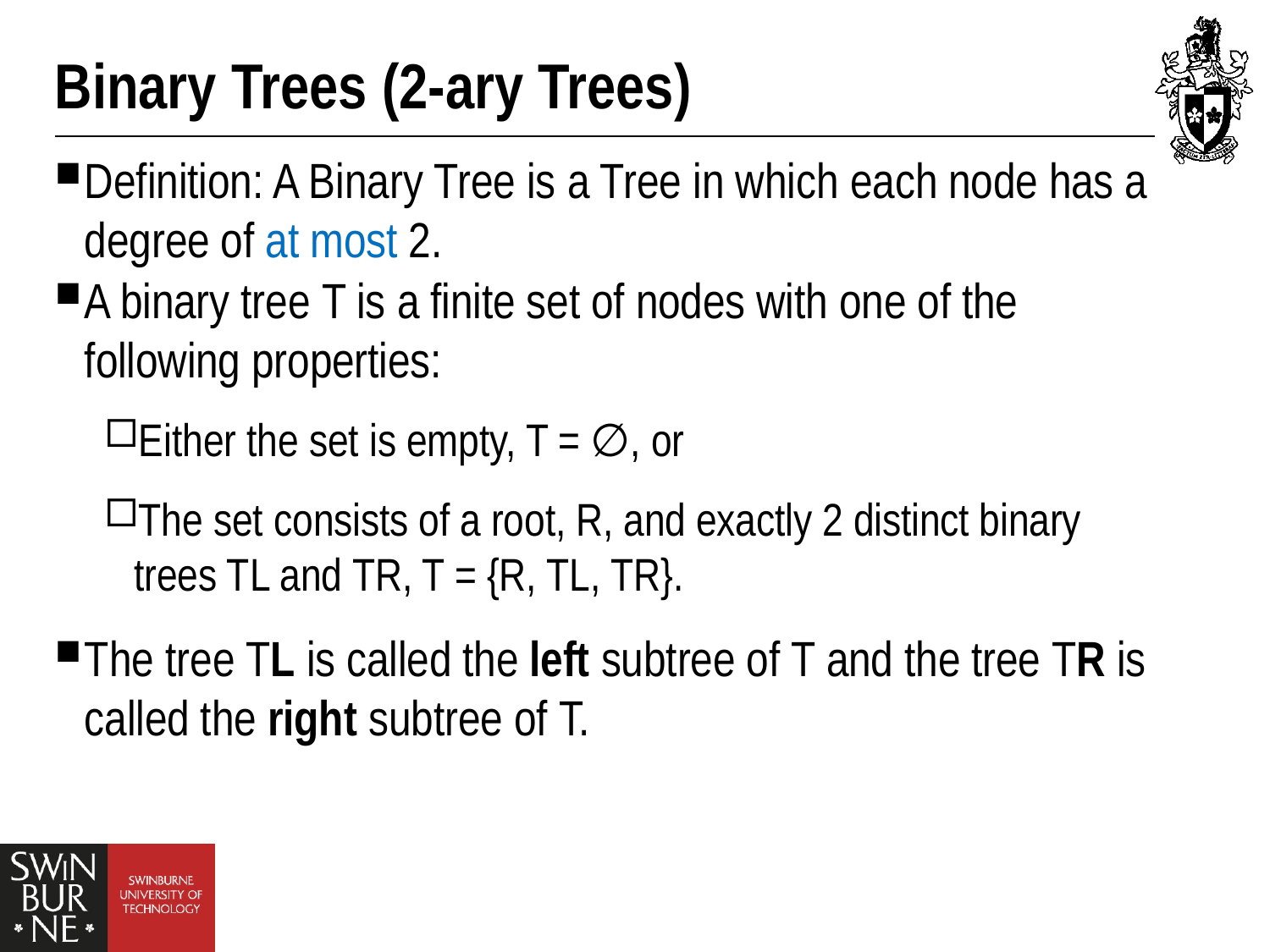

# Binary Trees (2-ary Trees)
Definition: A Binary Tree is a Tree in which each node has a degree of at most 2.
A binary tree T is a finite set of nodes with one of the  following properties:
Either the set is empty, T = ∅, or
The set consists of a root, R, and exactly 2 distinct binary  trees TL and TR, T = {R, TL, TR}.
The tree TL is called the left subtree of T and the tree TR is called the right subtree of T.